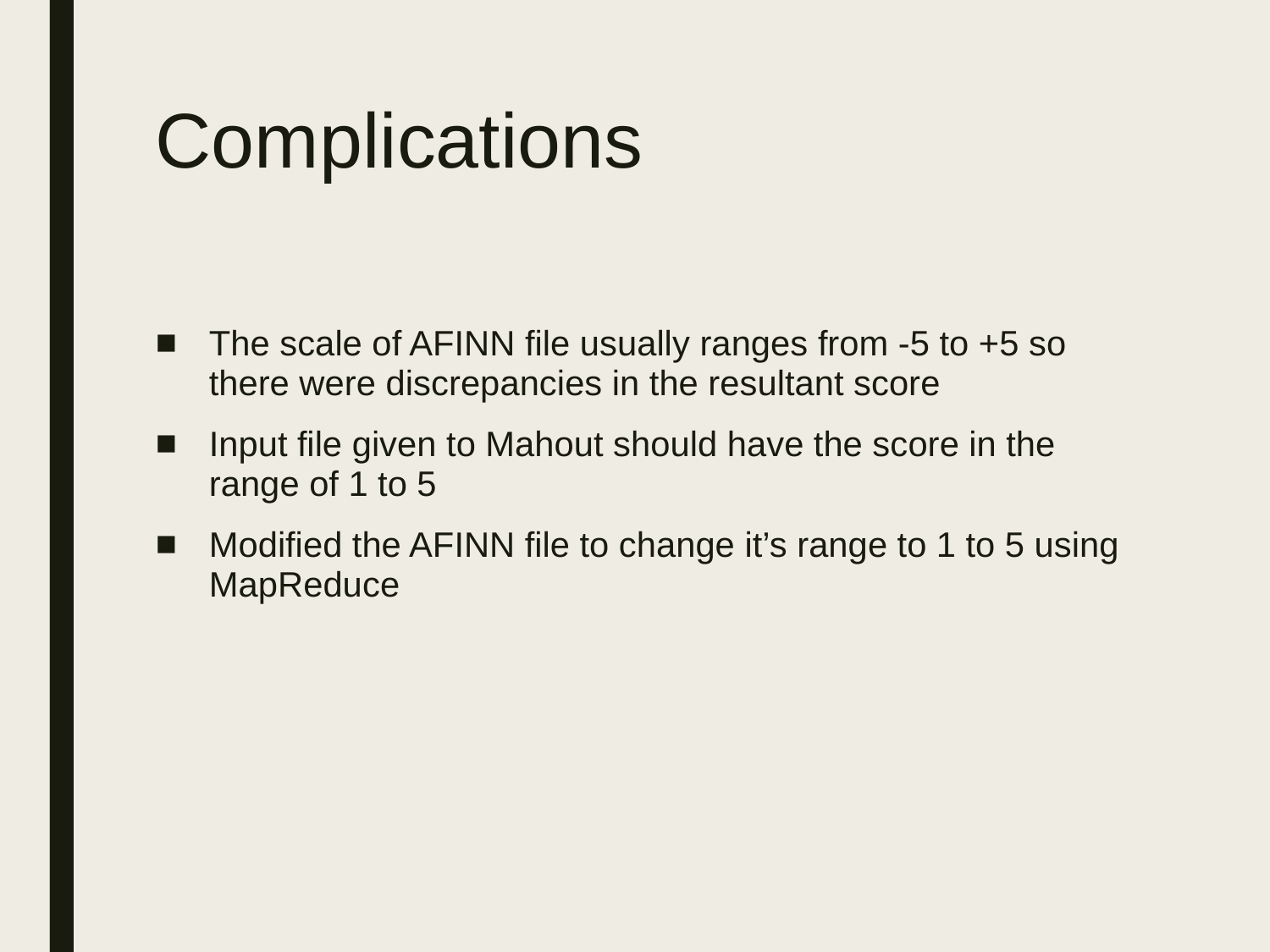

# Complications
The scale of AFINN file usually ranges from -5 to +5 so there were discrepancies in the resultant score
Input file given to Mahout should have the score in the range of 1 to 5
Modified the AFINN file to change it’s range to 1 to 5 using MapReduce